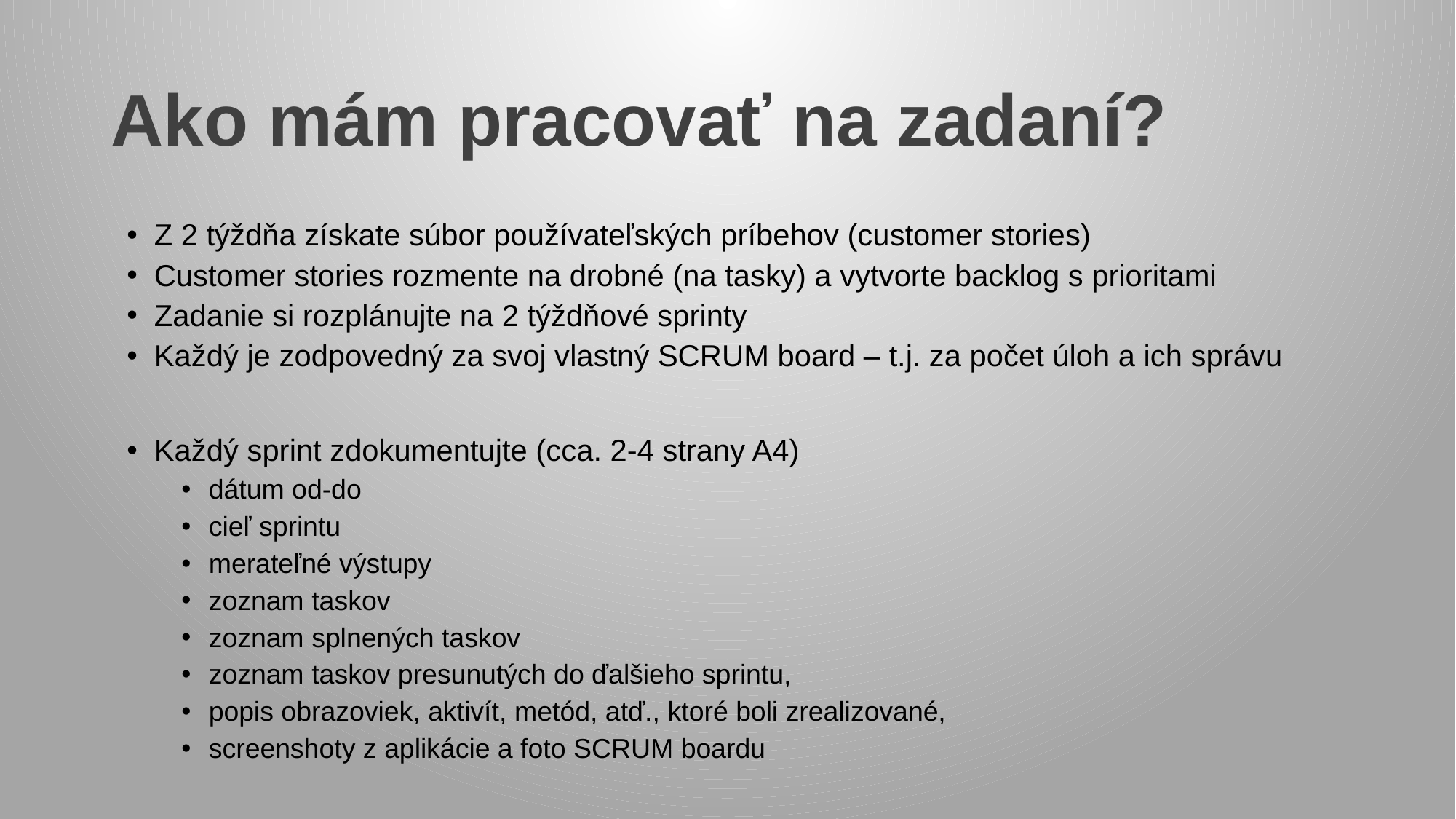

# Ako mám pracovať na zadaní?
Z 2 týždňa získate súbor používateľských príbehov (customer stories)
Customer stories rozmente na drobné (na tasky) a vytvorte backlog s prioritami
Zadanie si rozplánujte na 2 týždňové sprinty
Každý je zodpovedný za svoj vlastný SCRUM board – t.j. za počet úloh a ich správu

Každý sprint zdokumentujte (cca. 2-4 strany A4)
dátum od-do
cieľ sprintu
merateľné výstupy
zoznam taskov
zoznam splnených taskov
zoznam taskov presunutých do ďalšieho sprintu,
popis obrazoviek, aktivít, metód, atď., ktoré boli zrealizované,
screenshoty z aplikácie a foto SCRUM boardu